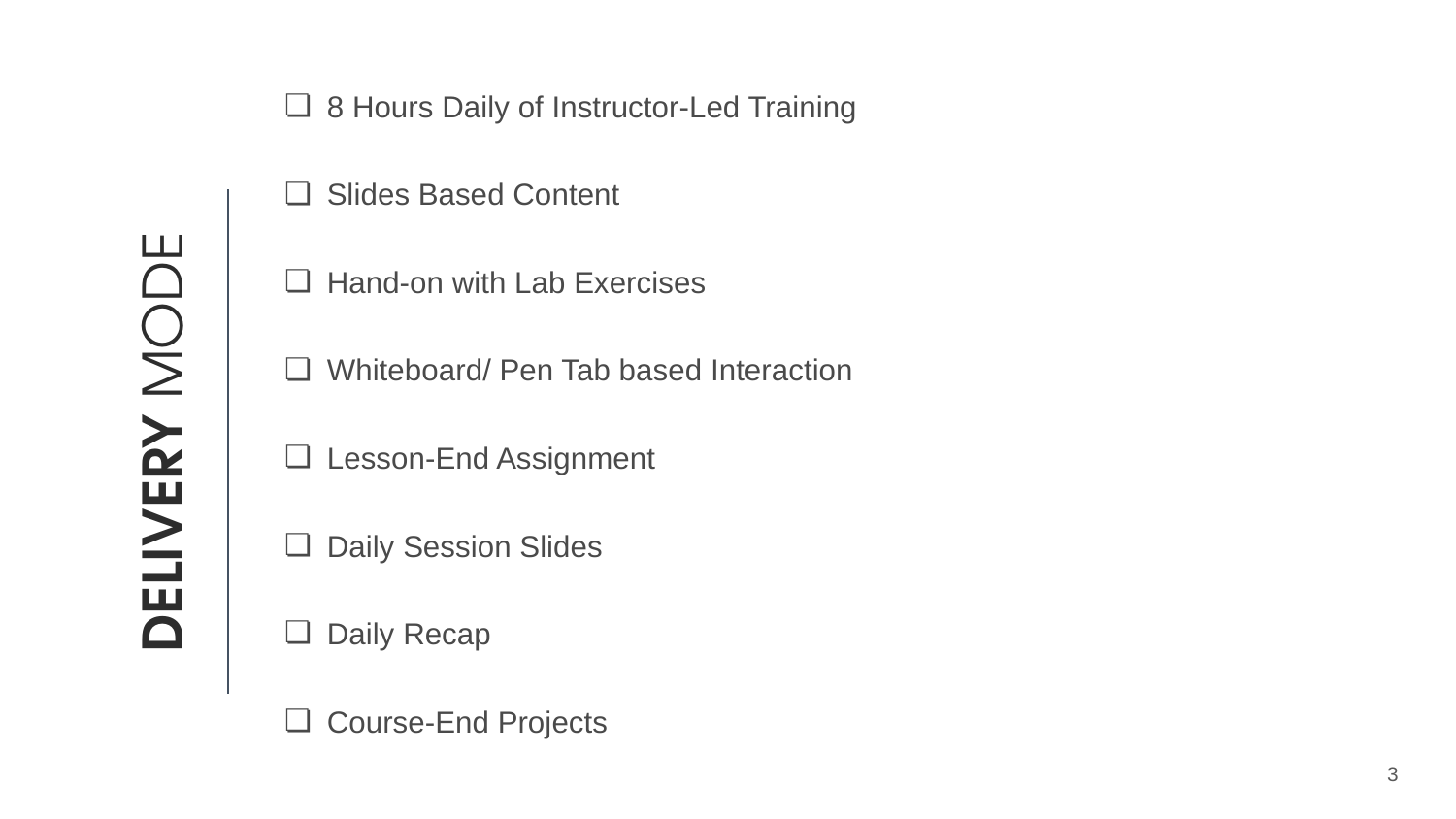

8 Hours Daily of Instructor-Led Training
Slides Based Content
Hand-on with Lab Exercises
Whiteboard/ Pen Tab based Interaction
Lesson-End Assignment
Daily Session Slides
Daily Recap
Course-End Projects
DELIVERY MODE
3
HITESH KUMAR SHARMA (INSTRUCTOR)